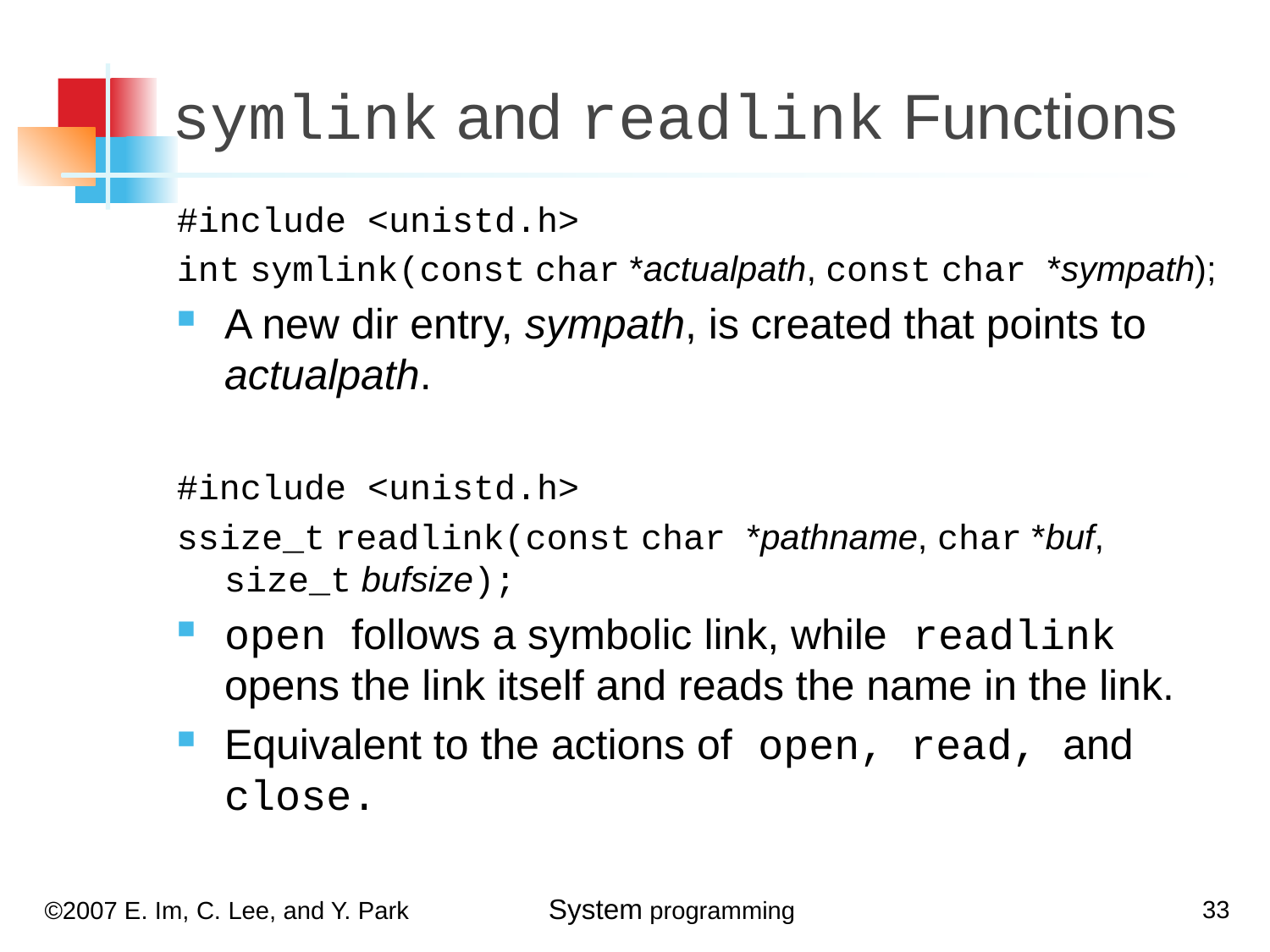

# symlink and readlink Functions
#include <unistd.h>
int symlink(const char *actualpath, const char *sympath);
A new dir entry, sympath, is created that points to actualpath.

#include <unistd.h>
ssize_t readlink(const char *pathname, char *buf, size_t bufsize);
open follows a symbolic link, while readlink opens the link itself and reads the name in the link.
Equivalent to the actions of open, read, and close.
33
©2007 E. Im, C. Lee, and Y. Park